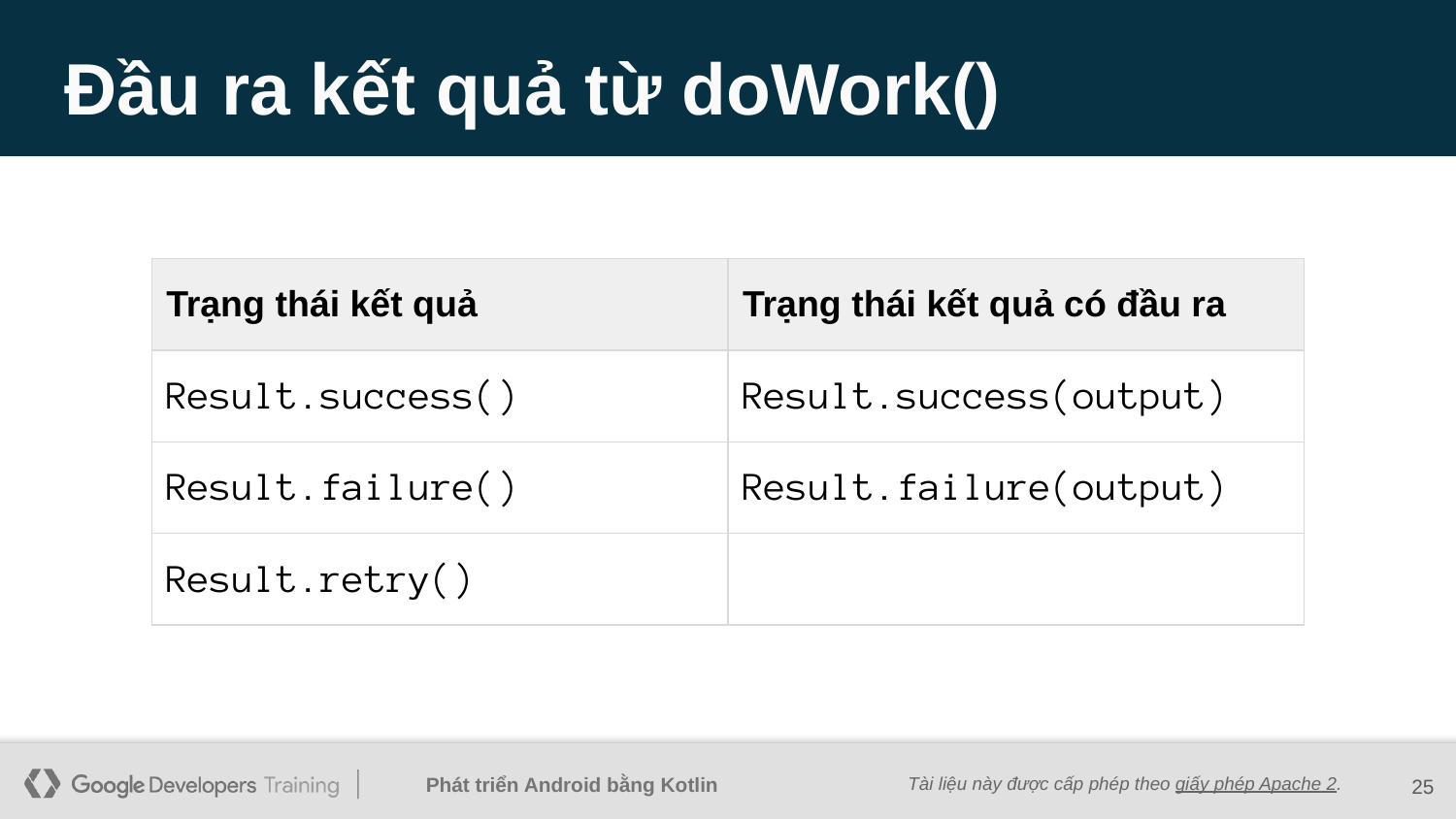

# Đầu ra kết quả từ doWork()
| Trạng thái kết quả | Trạng thái kết quả có đầu ra |
| --- | --- |
| Result.success() | Result.success(output) |
| Result.failure() | Result.failure(output) |
| Result.retry() |  |
25